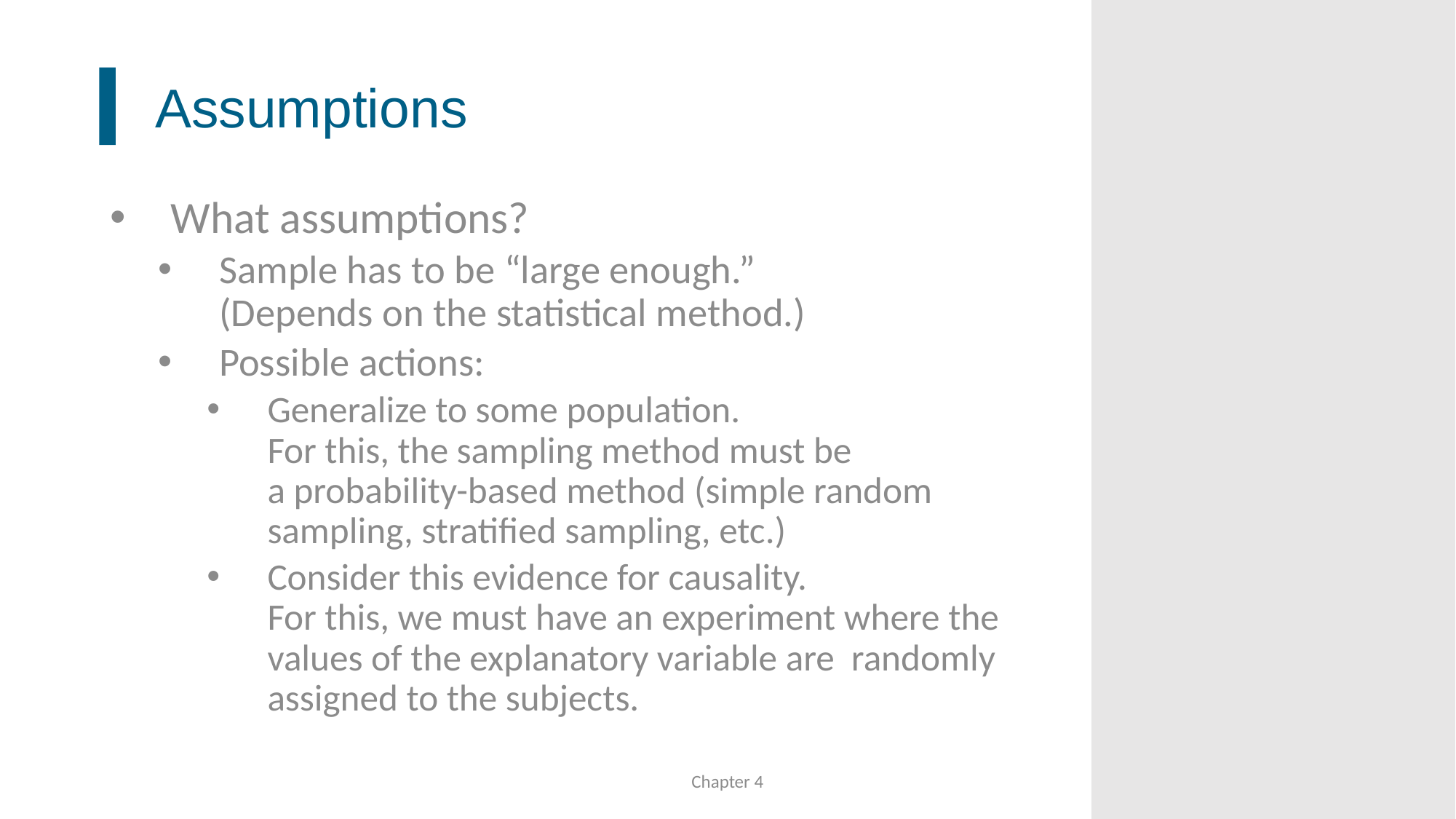

# Assumptions

What assumptions?
Sample has to be “large enough.”
(Depends on the statistical method.)
Possible actions:
Generalize to some population.
For this, the sampling method must be
a probability-based method (simple random sampling, stratified sampling, etc.)
Consider this evidence for causality.
For this, we must have an experiment where the values of the explanatory variable are  randomly assigned to the subjects.

Chapter 4
10